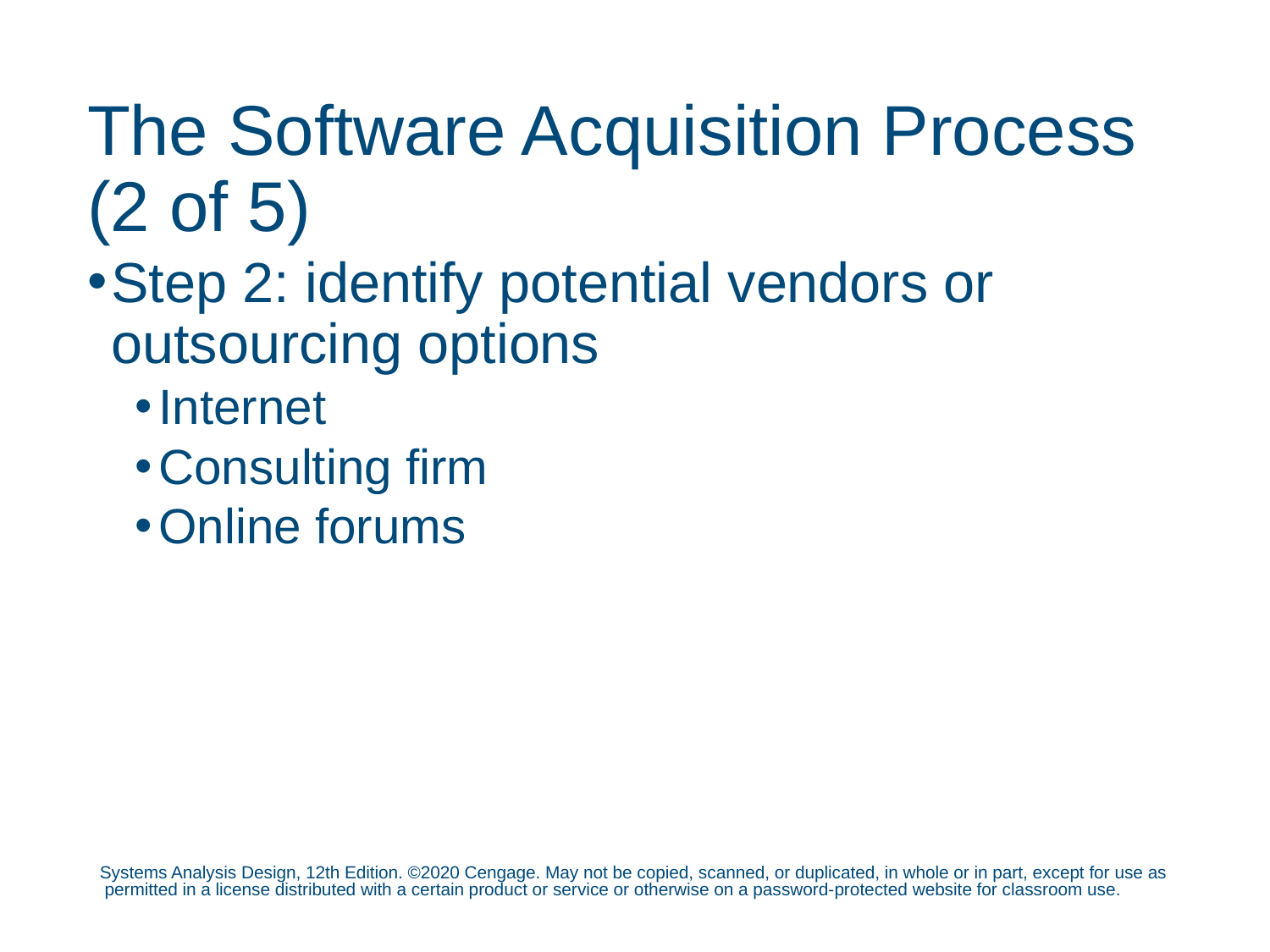

# The Software Acquisition Process (2 of 5)
Step 2: identify potential vendors or outsourcing options
Internet
Consulting firm
Online forums
Systems Analysis Design, 12th Edition. ©2020 Cengage. May not be copied, scanned, or duplicated, in whole or in part, except for use as permitted in a license distributed with a certain product or service or otherwise on a password-protected website for classroom use.